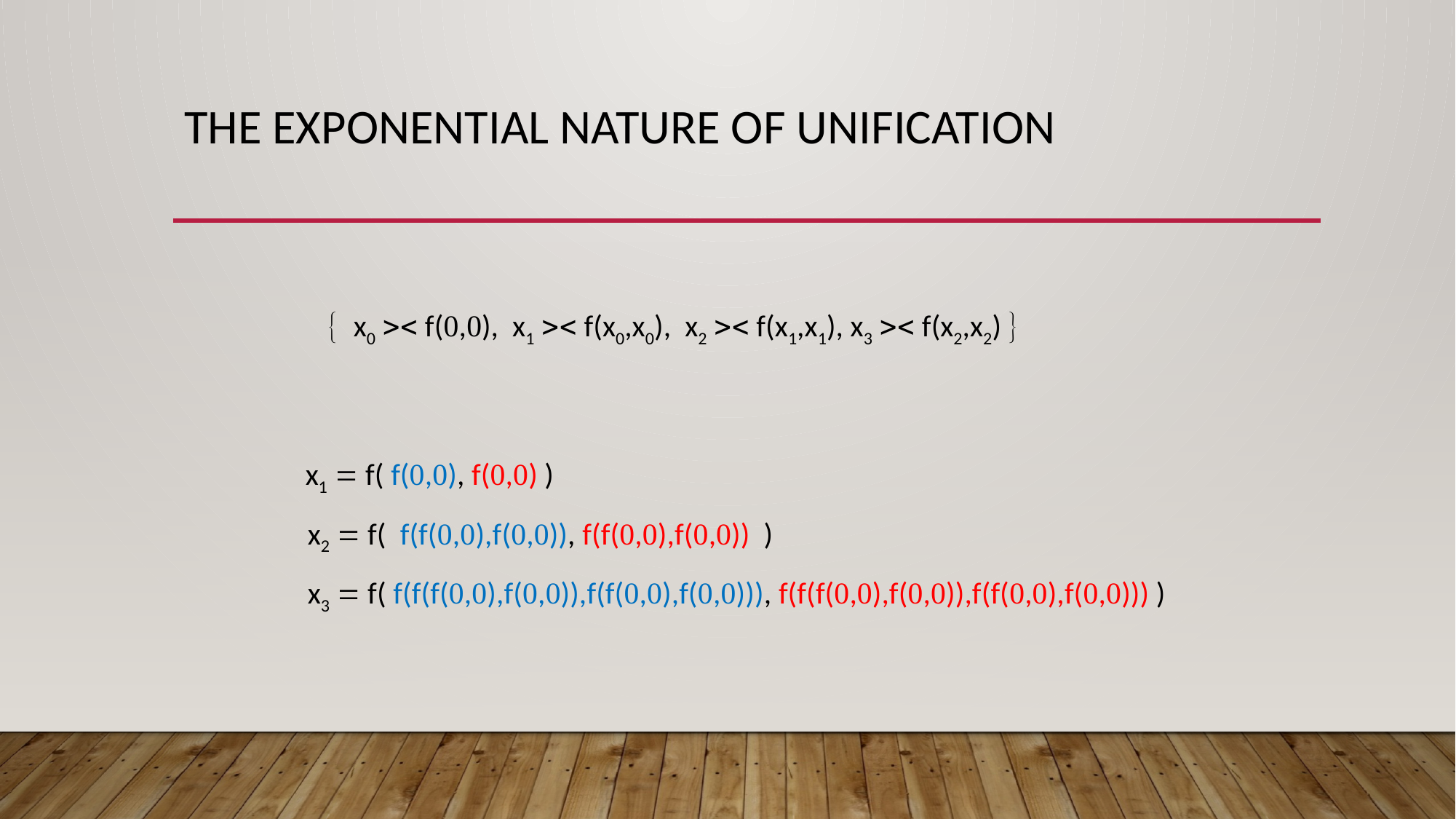

# The Exponential nature of Unification
{  x0 >< f(0,0),  x1 >< f(x0,x0),  x2 >< f(x1,x1), x3 >< f(x2,x2) }
x1 = f( f(0,0), f(0,0) )
x2 = f(  f(f(0,0),f(0,0)), f(f(0,0),f(0,0))  )
x3 = f( f(f(f(0,0),f(0,0)),f(f(0,0),f(0,0))), f(f(f(0,0),f(0,0)),f(f(0,0),f(0,0))) )